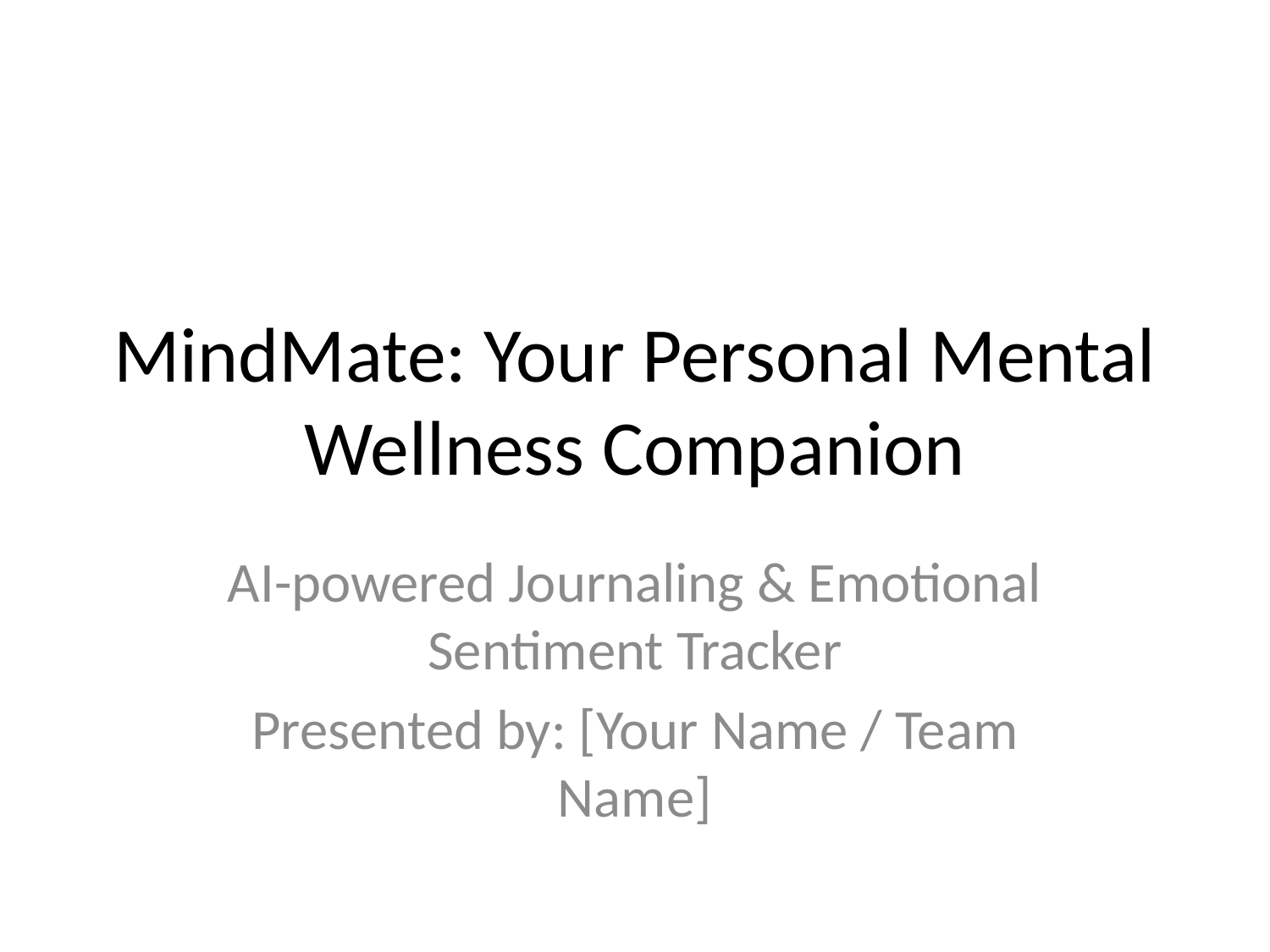

# MindMate: Your Personal Mental Wellness Companion
AI-powered Journaling & Emotional Sentiment Tracker
Presented by: [Your Name / Team Name]